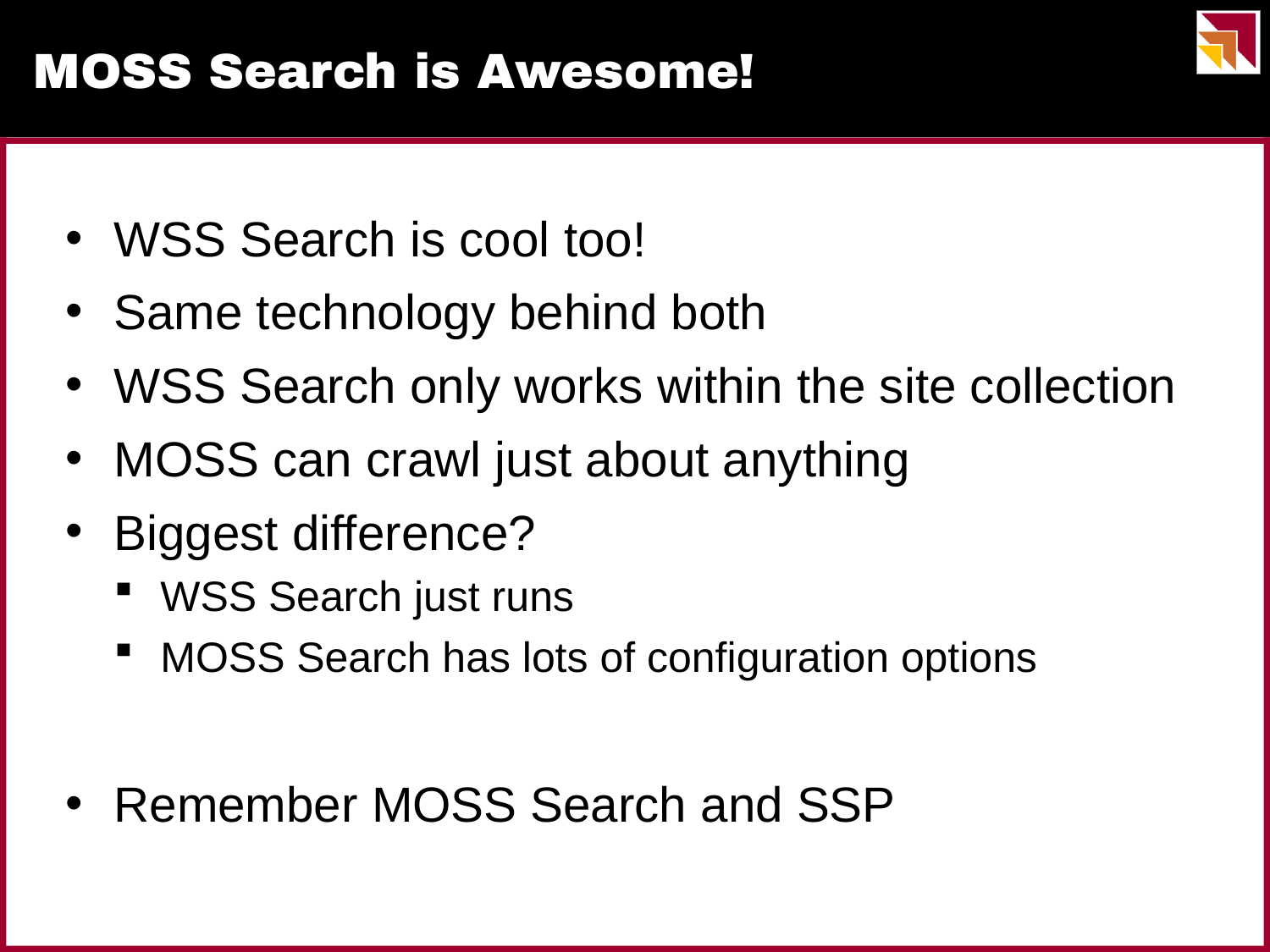

# MOSS Search is Awesome!
WSS Search is cool too!
Same technology behind both
WSS Search only works within the site collection
MOSS can crawl just about anything
Biggest difference?
WSS Search just runs
MOSS Search has lots of configuration options

Remember MOSS Search and SSP